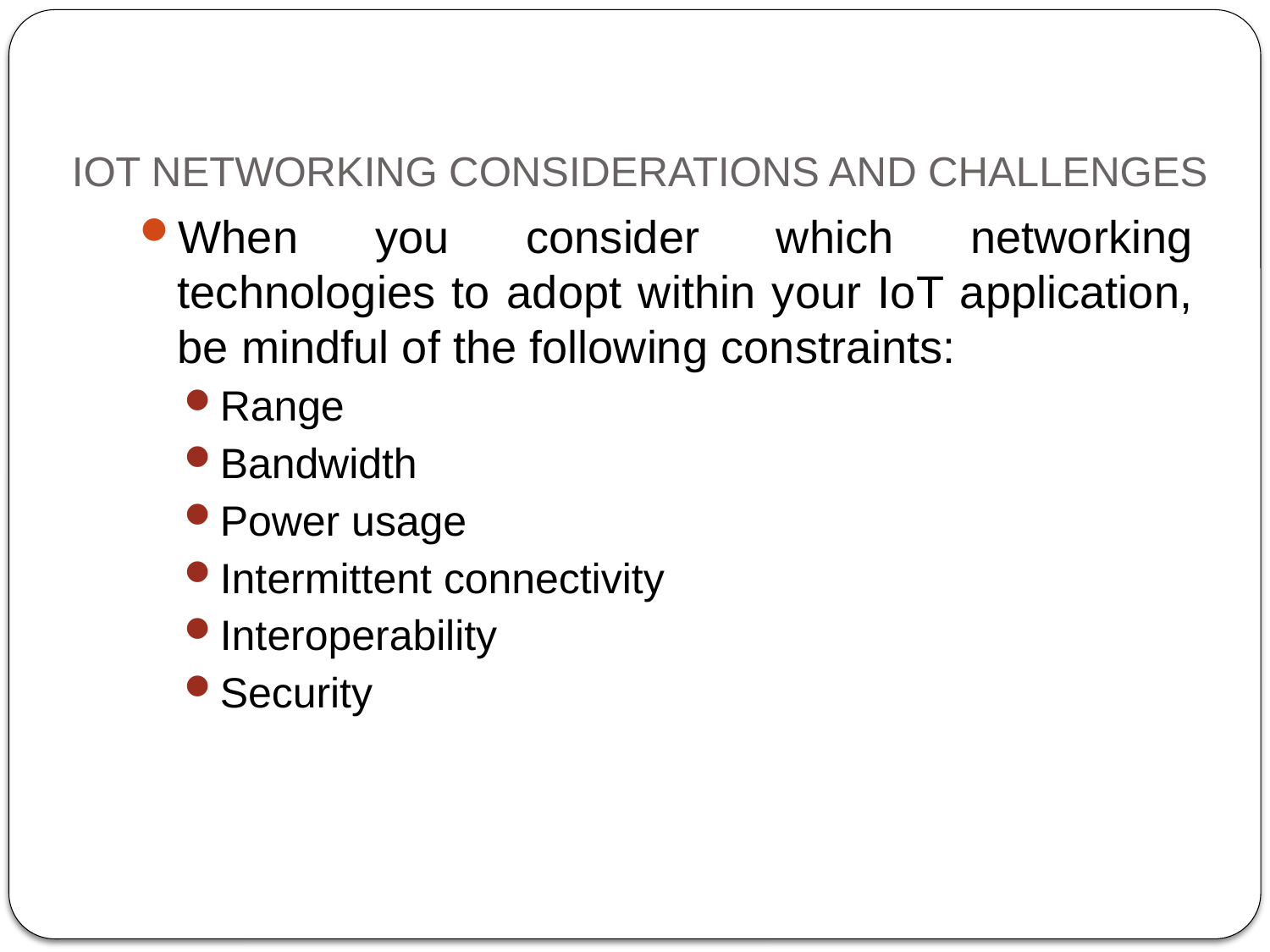

# IOT NETWORKING CONSIDERATIONS AND CHALLENGES
When you consider which networking technologies to adopt within your IoT application, be mindful of the following constraints:
Range
Bandwidth
Power usage
Intermittent connectivity
Interoperability
Security